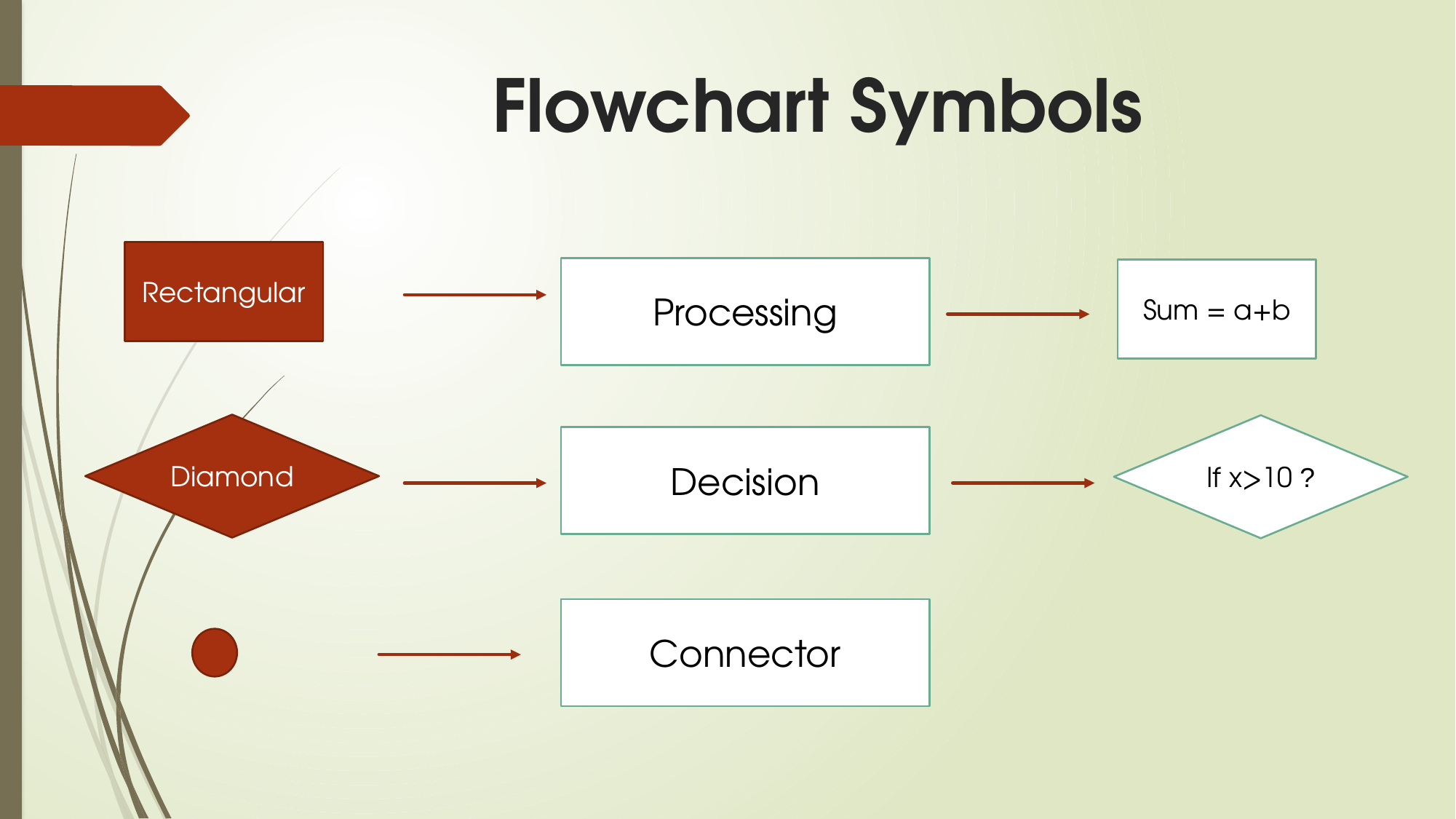

# Flowchart Symbols

Rectangular
Processing
Sum = a+b
Diamond
If x>10 ?
Decision
Connector